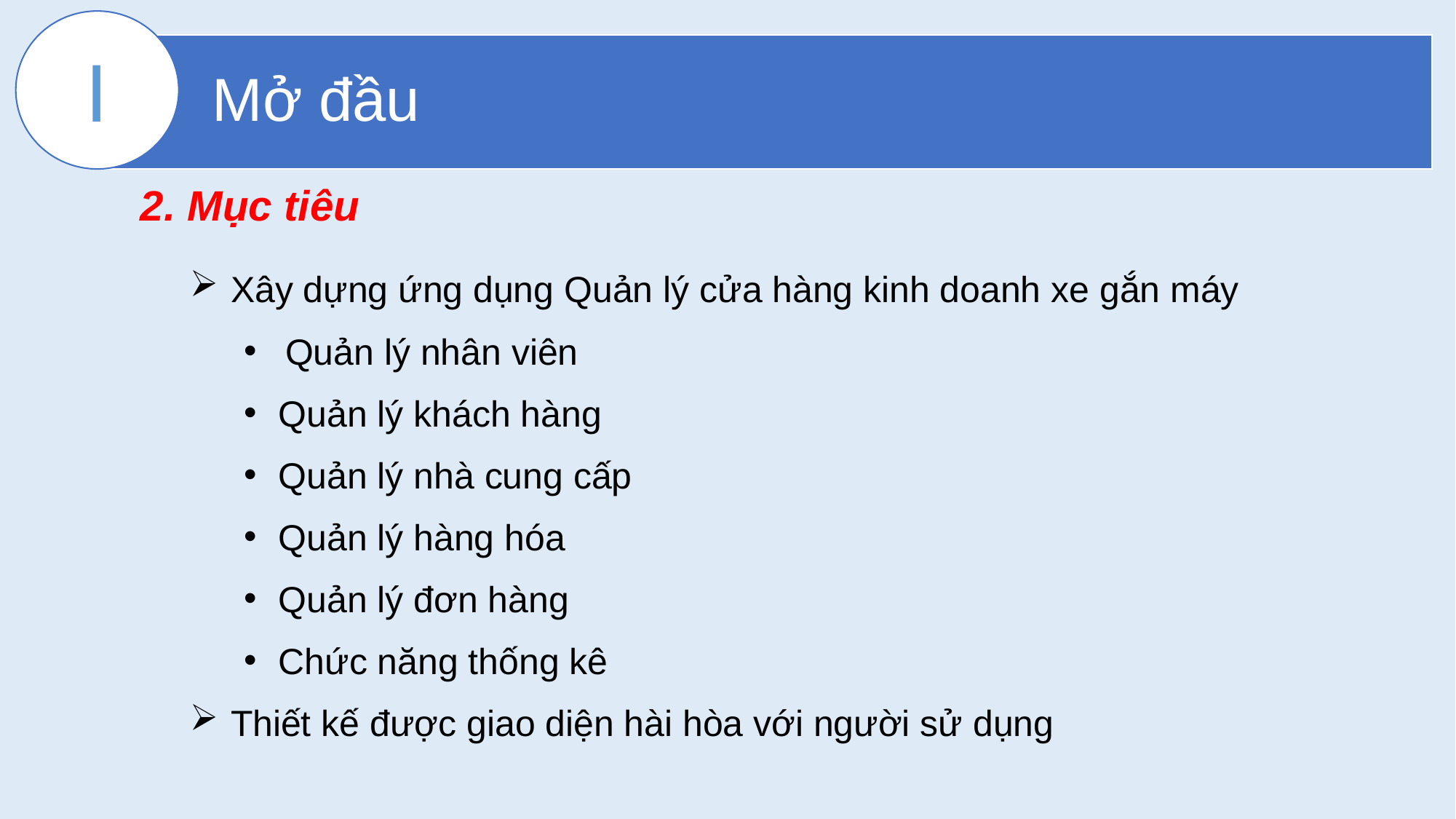

I

   Mở đầu
2. Mục tiêu
Xây dựng ứng dụng Quản lý cửa hàng kinh doanh xe gắn máy
Quản lý nhân viên
Quản lý khách hàng
Quản lý nhà cung cấp
Quản lý hàng hóa
Quản lý đơn hàng
Chức năng thống kê
Thiết kế được giao diện hài hòa với người sử dụng